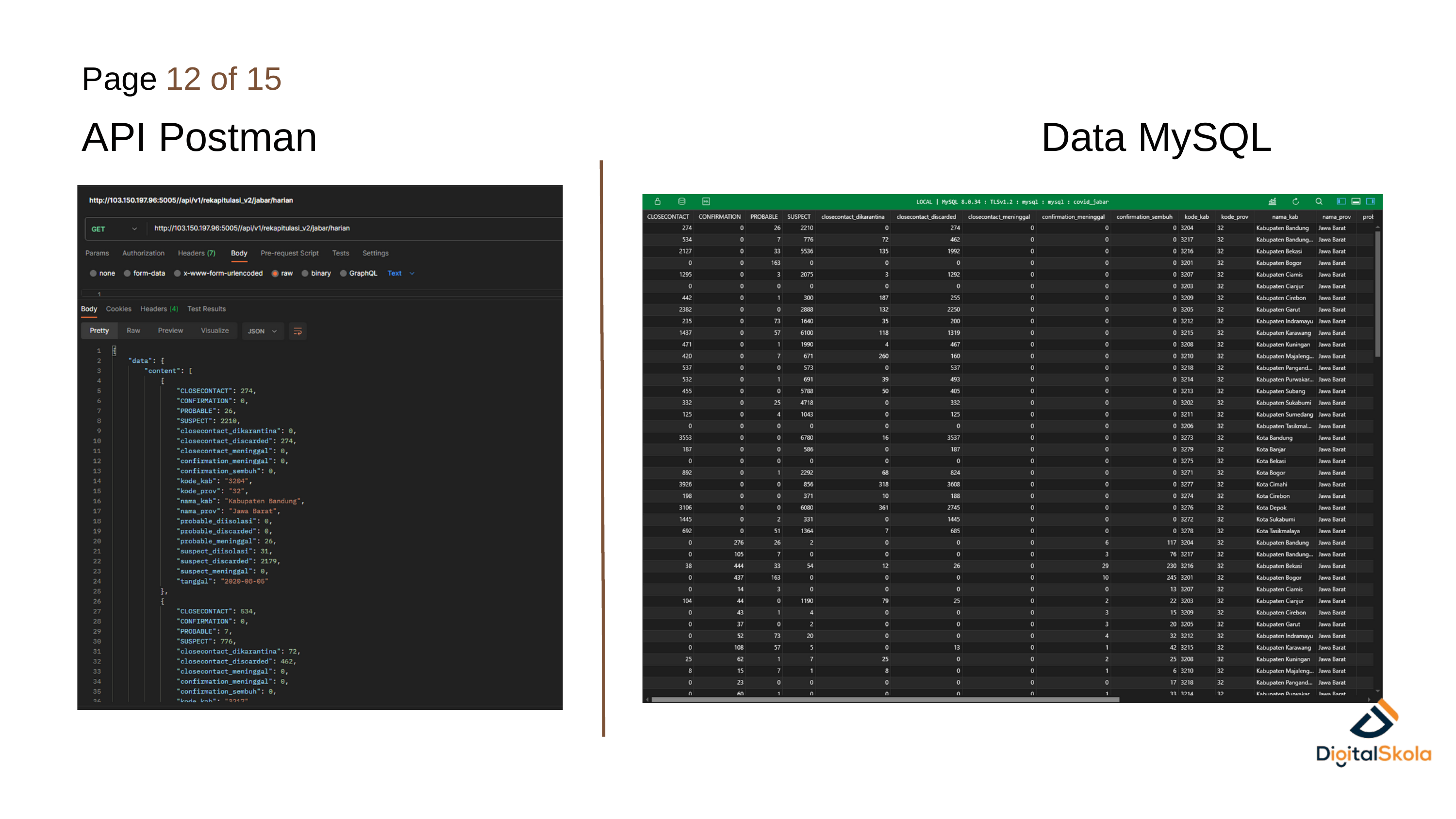

Page
12 of 15
API Postman
Data MySQL